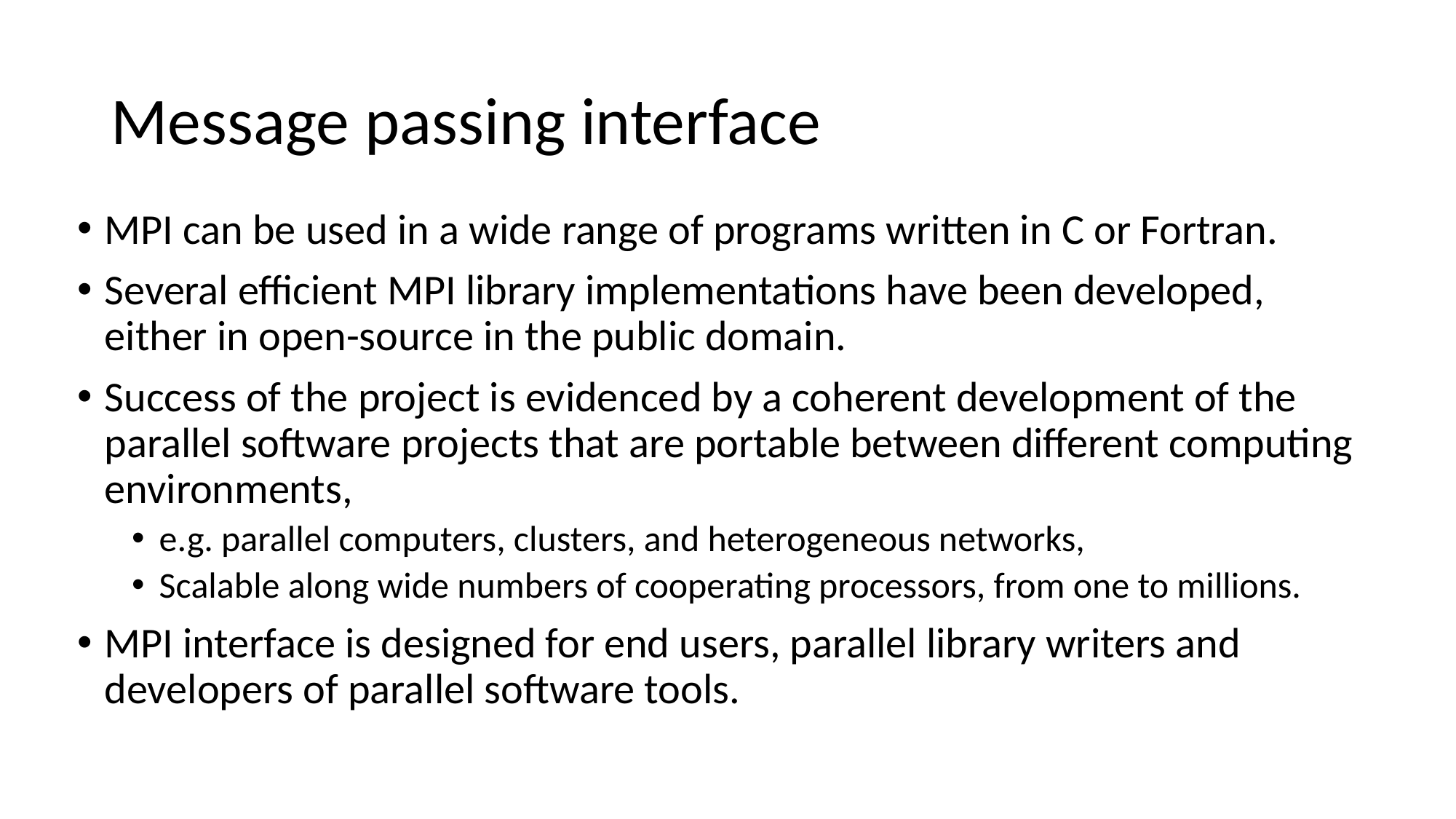

# Message passing interface
MPI can be used in a wide range of programs written in C or Fortran.
Several efficient MPI library implementations have been developed, either in open-source in the public domain.
Success of the project is evidenced by a coherent development of the parallel software projects that are portable between different computing environments,
e.g. parallel computers, clusters, and heterogeneous networks,
Scalable along wide numbers of cooperating processors, from one to millions.
MPI interface is designed for end users, parallel library writers and developers of parallel software tools.